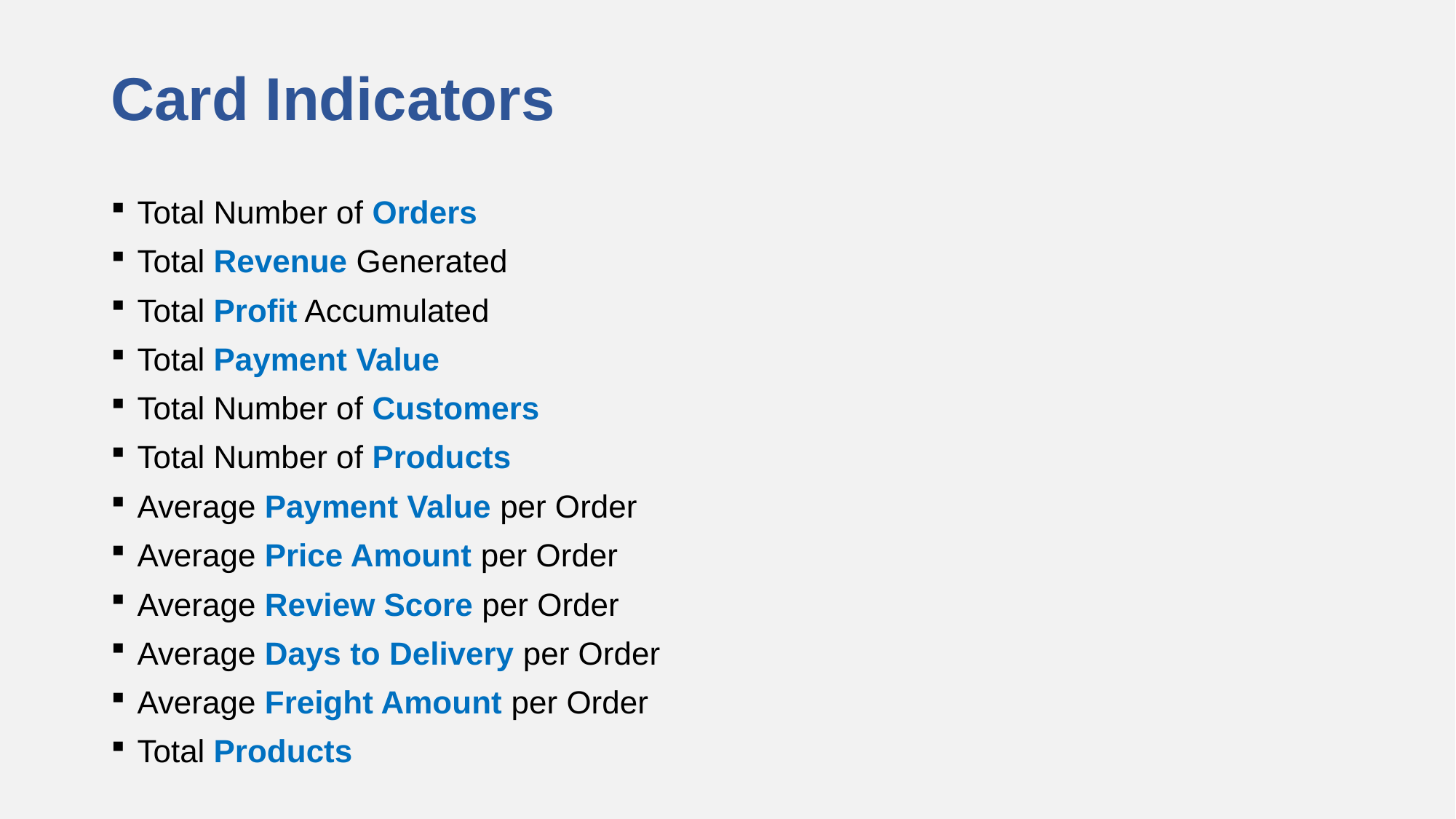

# Card Indicators
Total Number of Orders
Total Revenue Generated
Total Profit Accumulated
Total Payment Value
Total Number of Customers
Total Number of Products
Average Payment Value per Order
Average Price Amount per Order
Average Review Score per Order
Average Days to Delivery per Order
Average Freight Amount per Order
Total Products